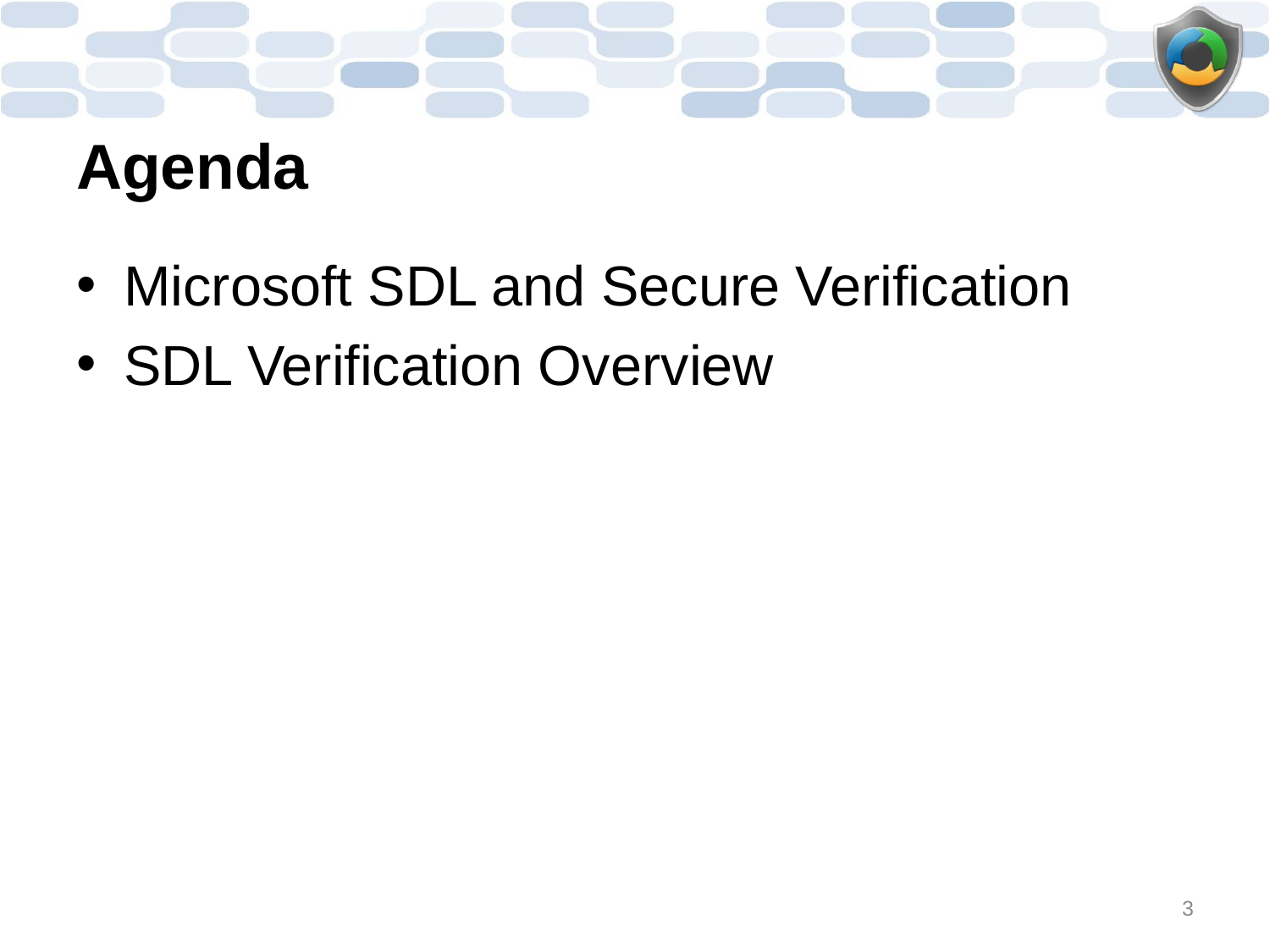

# Agenda
Microsoft SDL and Secure Verification
SDL Verification Overview

3